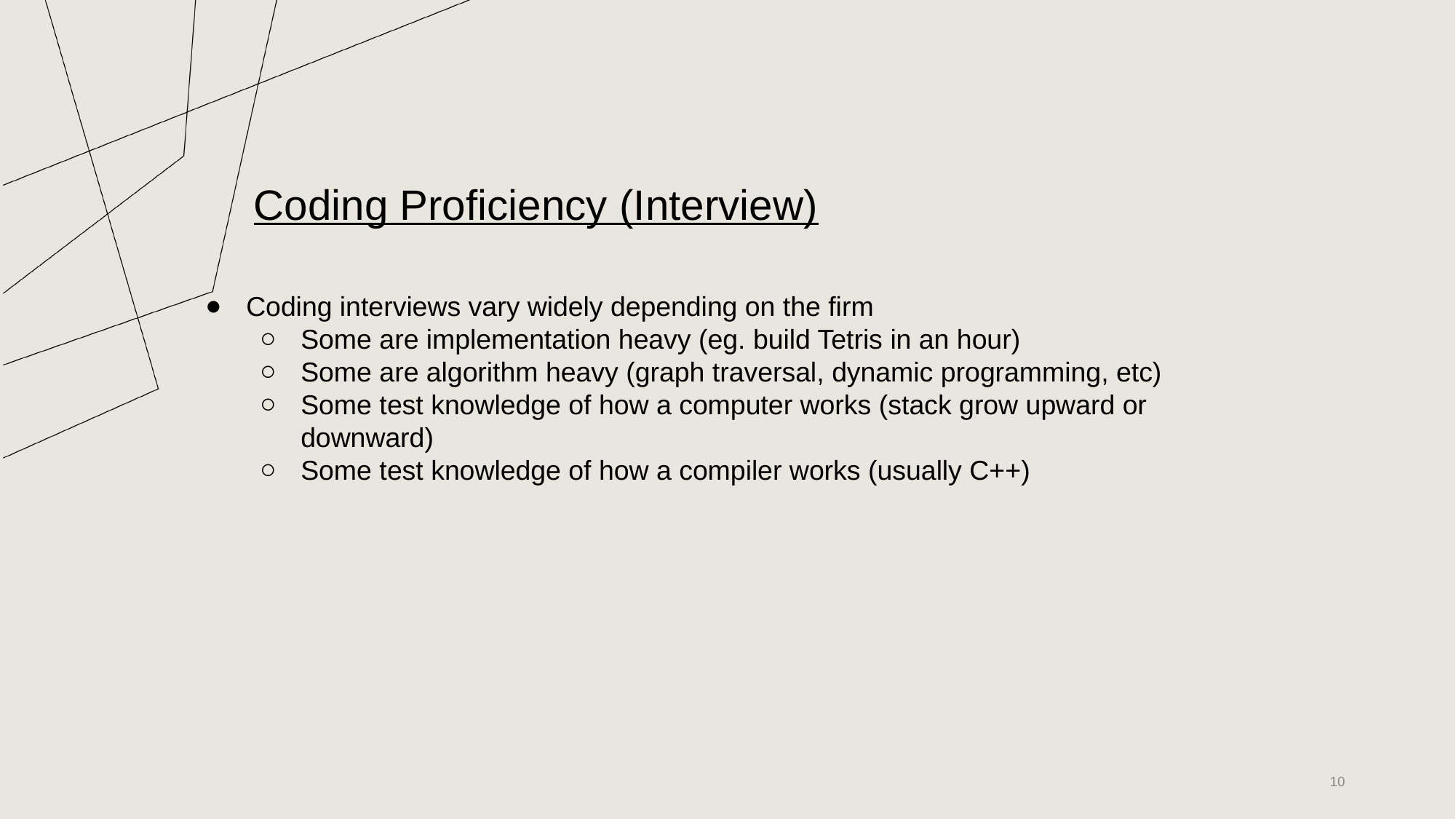

# Coding Proficiency (Interview)
Coding interviews vary widely depending on the firm
Some are implementation heavy (eg. build Tetris in an hour)
Some are algorithm heavy (graph traversal, dynamic programming, etc)
Some test knowledge of how a computer works (stack grow upward or downward)
Some test knowledge of how a compiler works (usually C++)
10